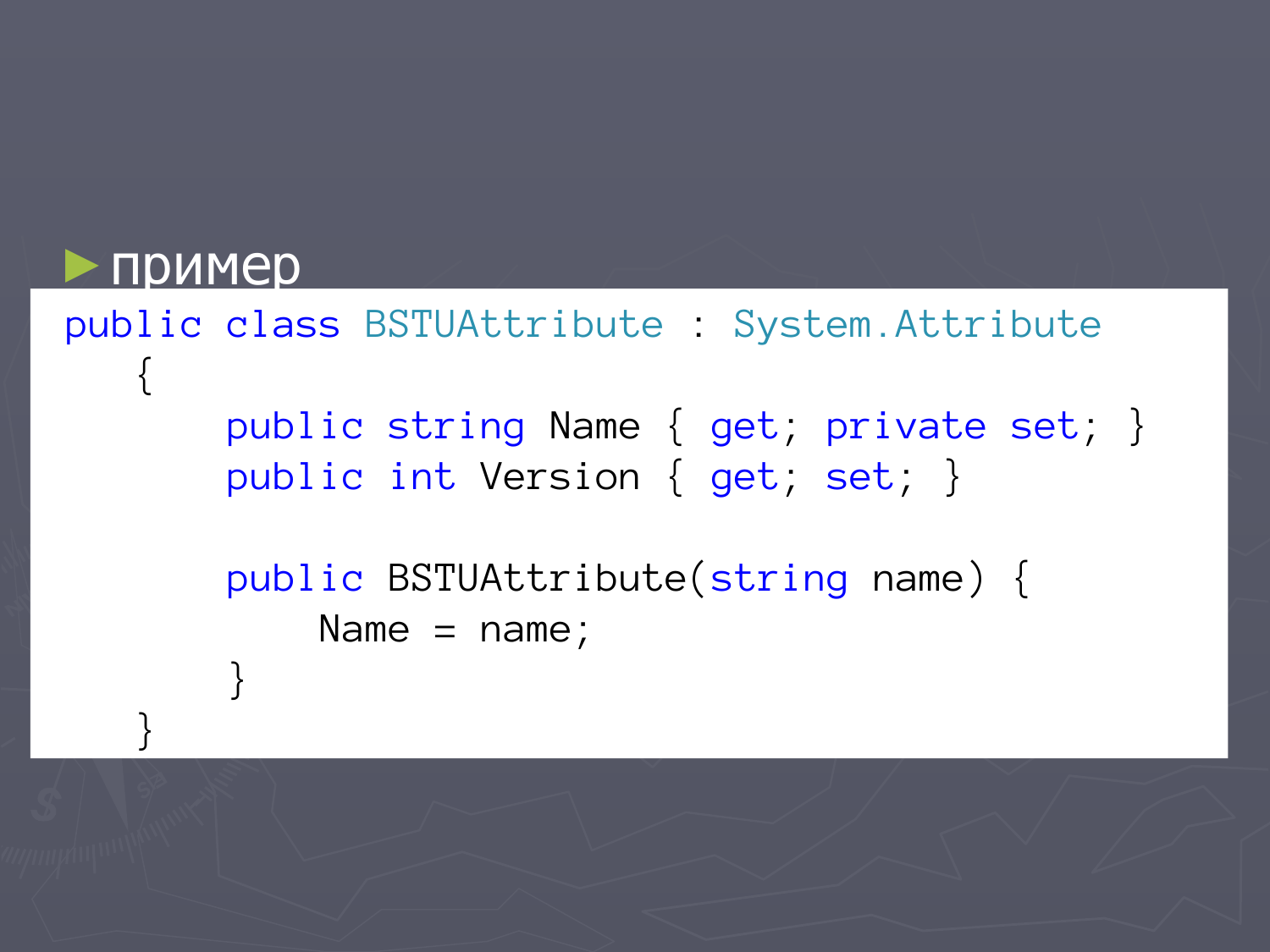

#
пример
 public class BSTUAttribute : System.Attribute
    {
        public string Name { get; private set; }
        public int Version { get; set; }

        public BSTUAttribute(string name) {
            Name = name;
        }
    }